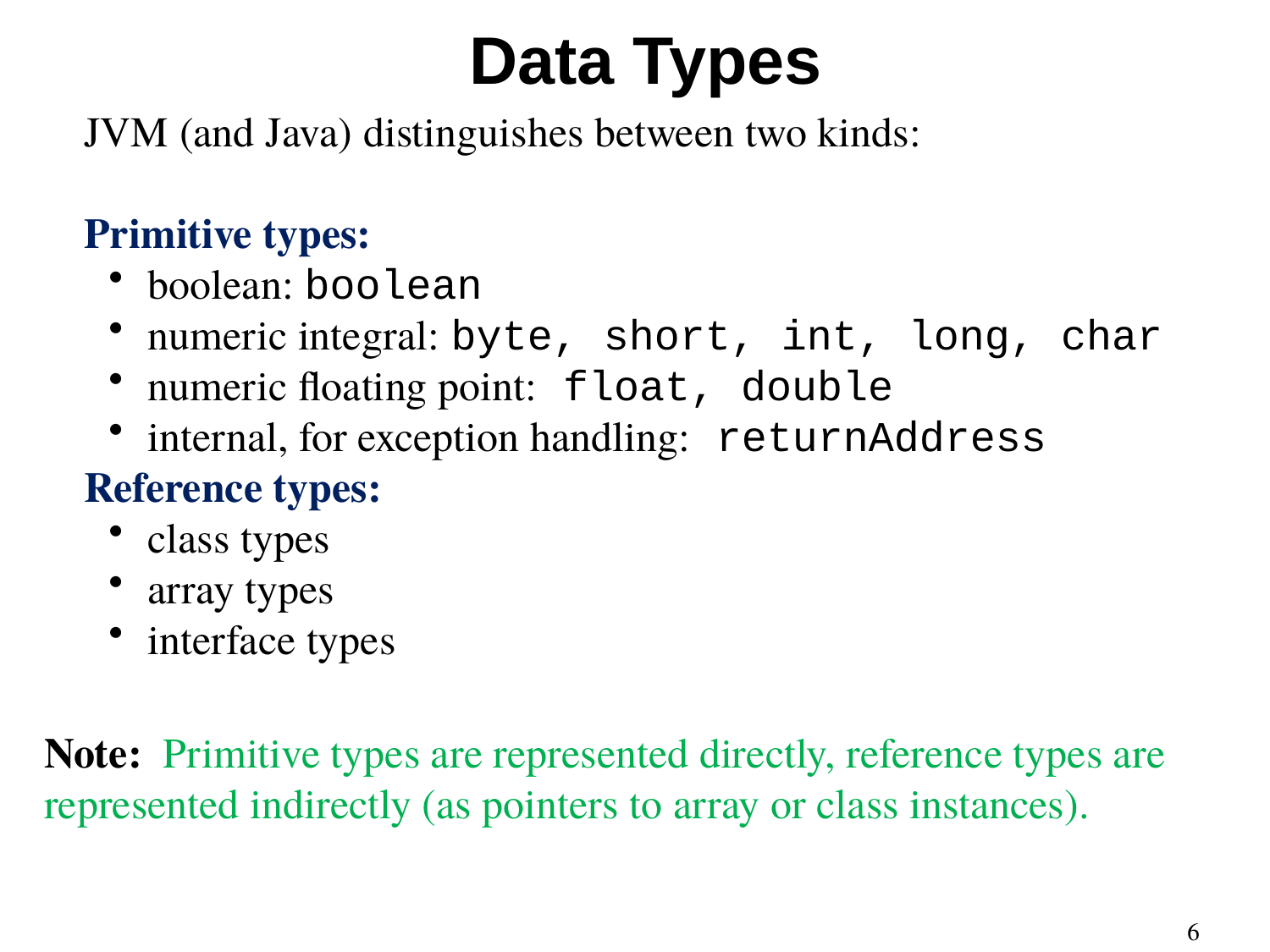

# Data Types
JVM (and Java) distinguishes between two kinds:

Primitive types:
boolean: boolean
numeric integral: byte, short, int, long, char
numeric floating point: float, double
internal, for exception handling: returnAddress
Reference types:
class types
array types
interface types
Note:  Primitive types are represented directly, reference types are represented indirectly (as pointers to array or class instances).
6